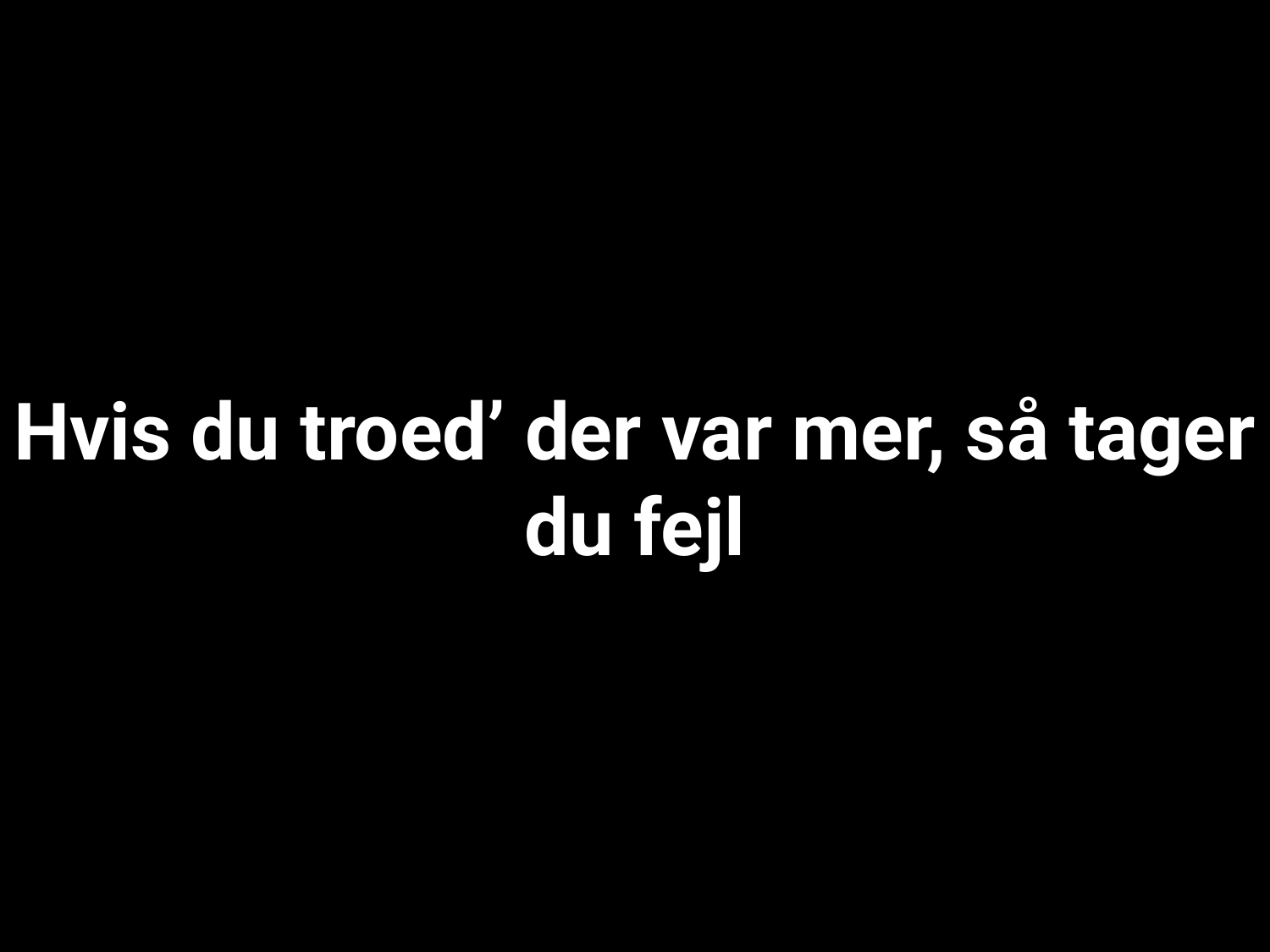

# Hvis du troed’ der var mer, så tager du fejl